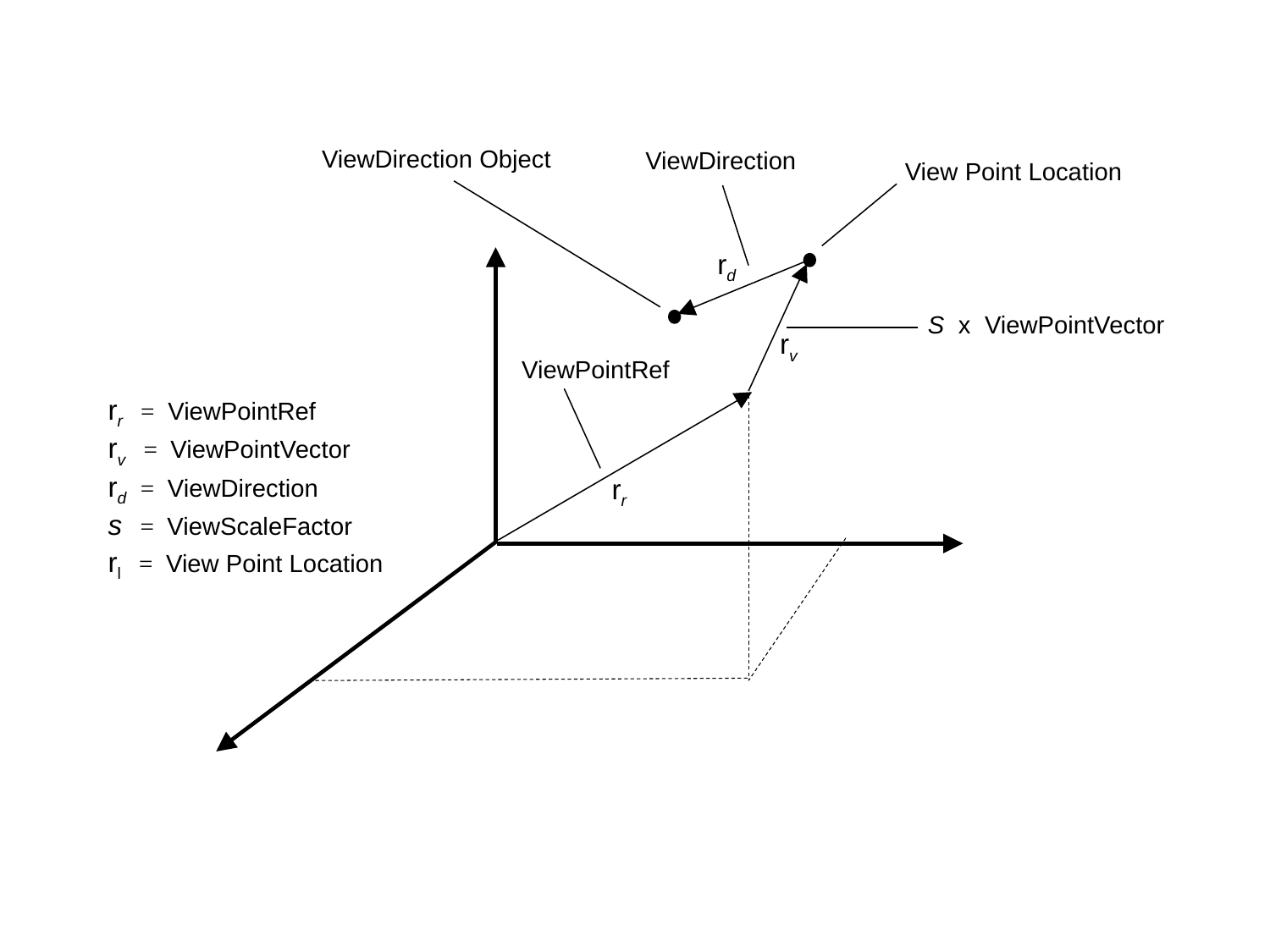

ViewDirection Object
ViewDirection
View Point Location
rd

S  x  ViewPointVector

ViewPointRef
rr   =  ViewPointRef
rv   =  ViewPointVector
rd  =  ViewDirection
s   =  ViewScaleFactor
rl   =  View Point Location

rr
rv